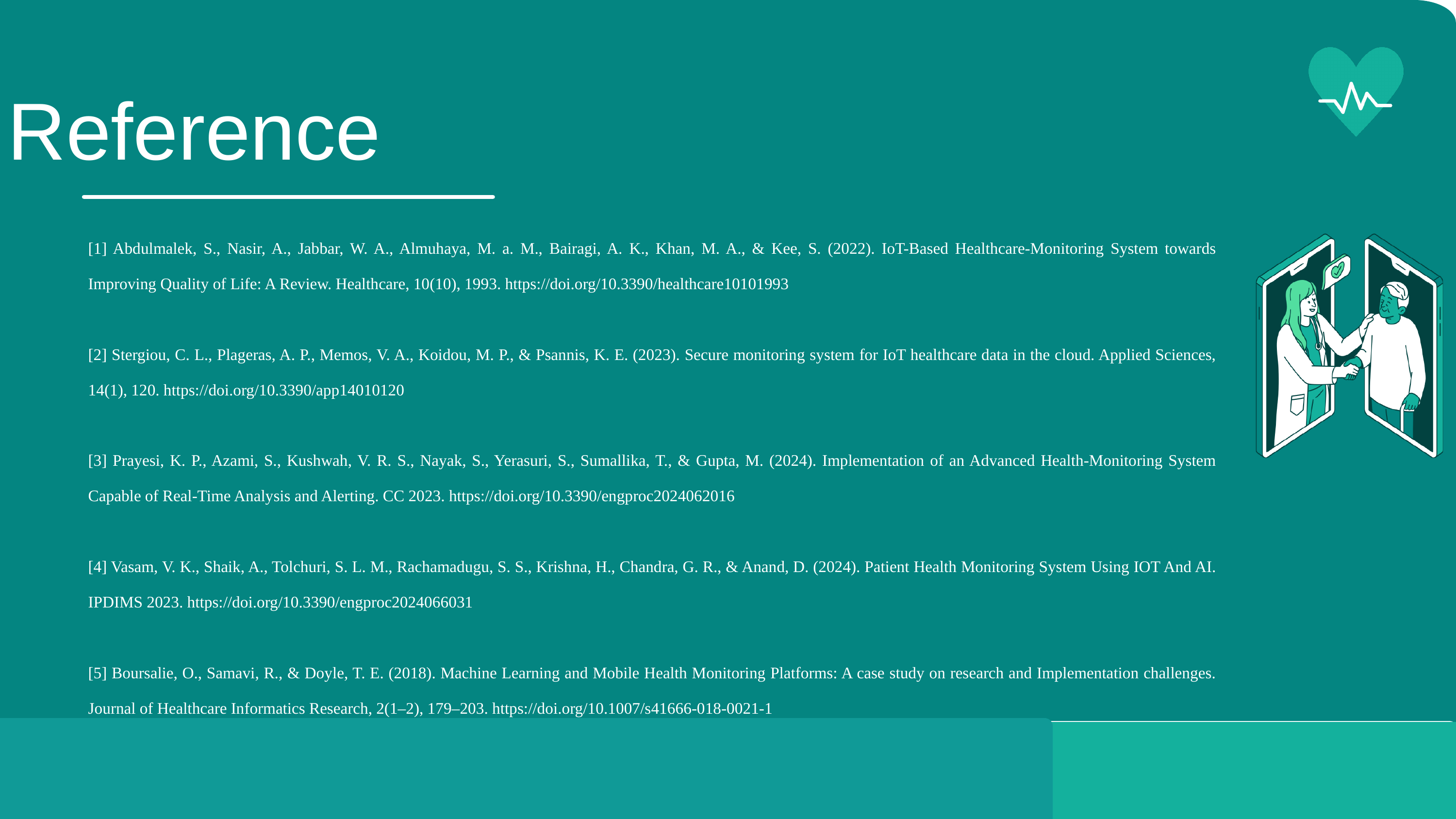

Reference

[1] Abdulmalek, S., Nasir, A., Jabbar, W. A., Almuhaya, M. a. M., Bairagi, A. K., Khan, M. A., & Kee, S. (2022). IoT-Based Healthcare-Monitoring System towards Improving Quality of Life: A Review. Healthcare, 10(10), 1993. https://doi.org/10.3390/healthcare10101993

[2] Stergiou, C. L., Plageras, A. P., Memos, V. A., Koidou, M. P., & Psannis, K. E. (2023). Secure monitoring system for IoT healthcare data in the cloud. Applied Sciences, 14(1), 120. https://doi.org/10.3390/app14010120

[3] Prayesi, K. P., Azami, S., Kushwah, V. R. S., Nayak, S., Yerasuri, S., Sumallika, T., & Gupta, M. (2024). Implementation of an Advanced Health-Monitoring System Capable of Real-Time Analysis and Alerting. CC 2023. https://doi.org/10.3390/engproc2024062016

[4] Vasam, V. K., Shaik, A., Tolchuri, S. L. M., Rachamadugu, S. S., Krishna, H., Chandra, G. R., & Anand, D. (2024). Patient Health Monitoring System Using IOT And AI. IPDIMS 2023. https://doi.org/10.3390/engproc2024066031

[5] Boursalie, O., Samavi, R., & Doyle, T. E. (2018). Machine Learning and Mobile Health Monitoring Platforms: A case study on research and Implementation challenges. Journal of Healthcare Informatics Research, 2(1–2), 179–203. https://doi.org/10.1007/s41666-018-0021-1